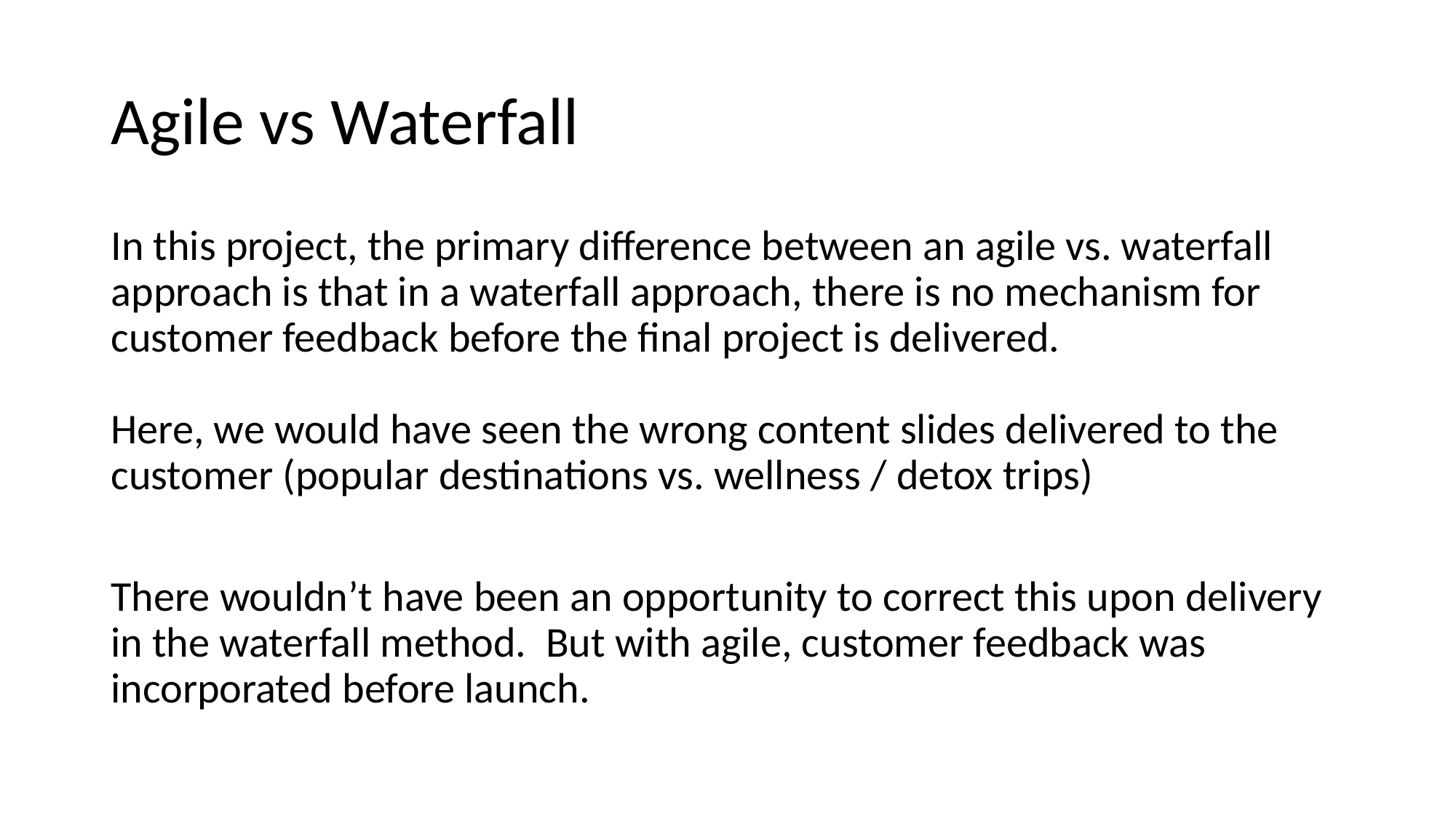

# Agile vs Waterfall
In this project, the primary difference between an agile vs. waterfall approach is that in a waterfall approach, there is no mechanism for customer feedback before the final project is delivered.
Here, we would have seen the wrong content slides delivered to the customer (popular destinations vs. wellness / detox trips)

There wouldn’t have been an opportunity to correct this upon delivery in the waterfall method.  But with agile, customer feedback was incorporated before launch.